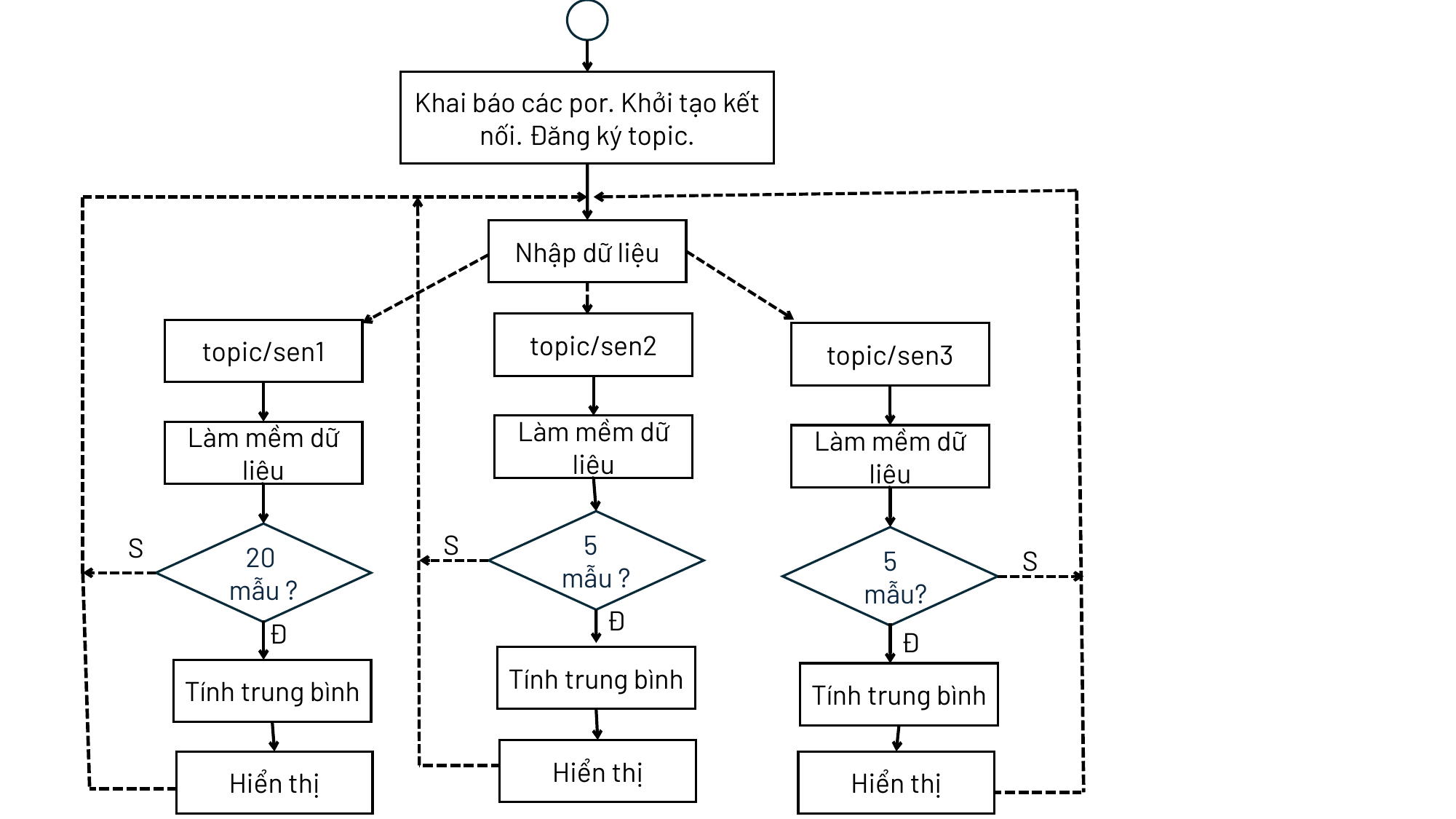

Khai báo các por. Khởi tạo kết nối. Đăng ký topic.
Nhập dữ liệu
topic/sen2
topic/sen1
topic/sen3
Làm mềm dữ liệu
Làm mềm dữ liệu
Làm mềm dữ liệu
5
mẫu ?
S
20  mẫu ?
S
5
  mẫu?
S
Đ
Đ
Đ
Tính trung bình
Tính trung bình
Tính trung bình
Hiển thị
Hiển thị
Hiển thị